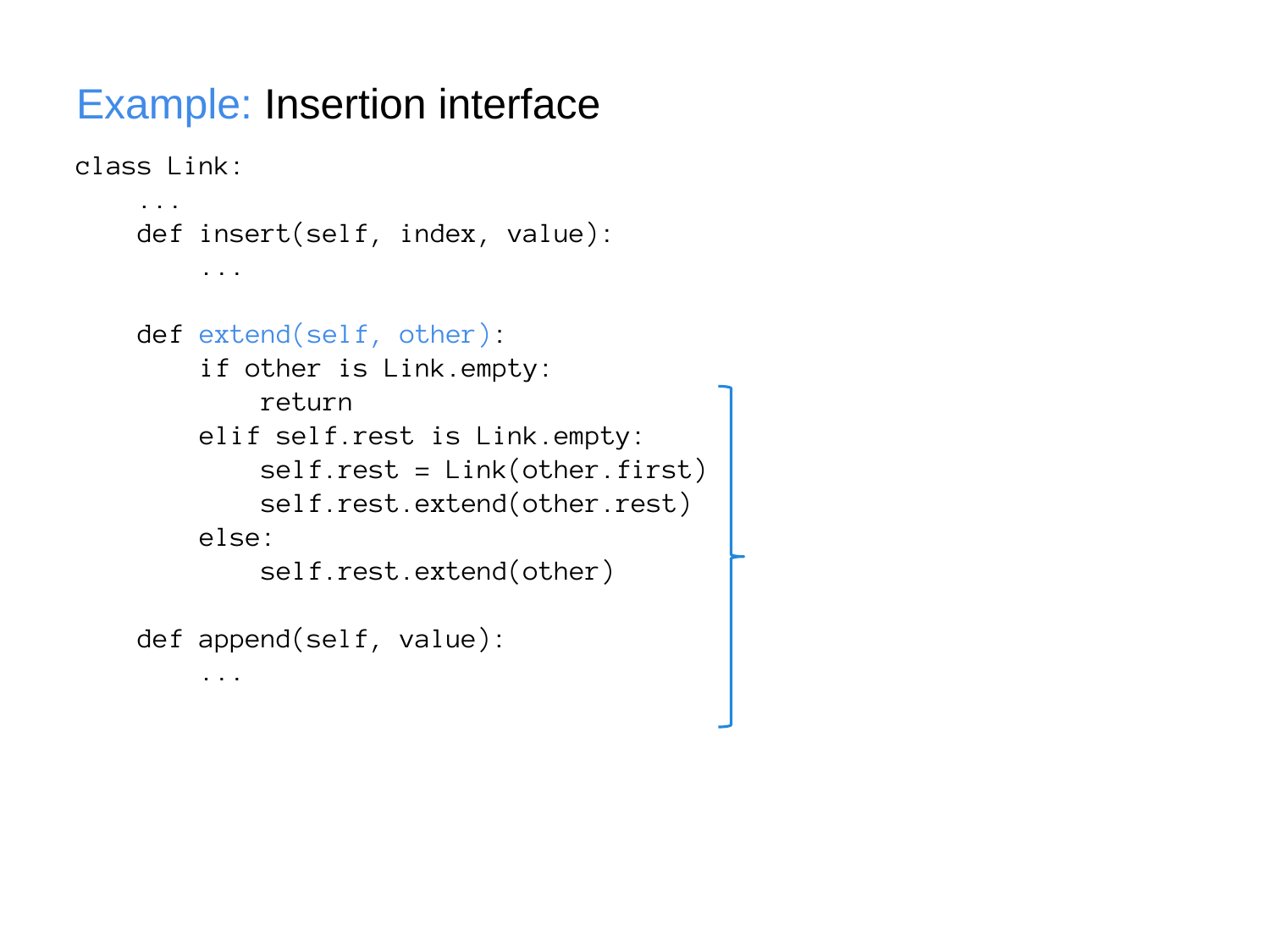

# Example: Insertion interface
class Link:
    ...
    def insert(self, index, value):
        ...

    def extend(self, other):
        if other is Link.empty:
            return
        elif self.rest is Link.empty:
            self.rest = Link(other.first)
            self.rest.extend(other.rest)
        else:
            self.rest.extend(other)

    def append(self, value):
        ...